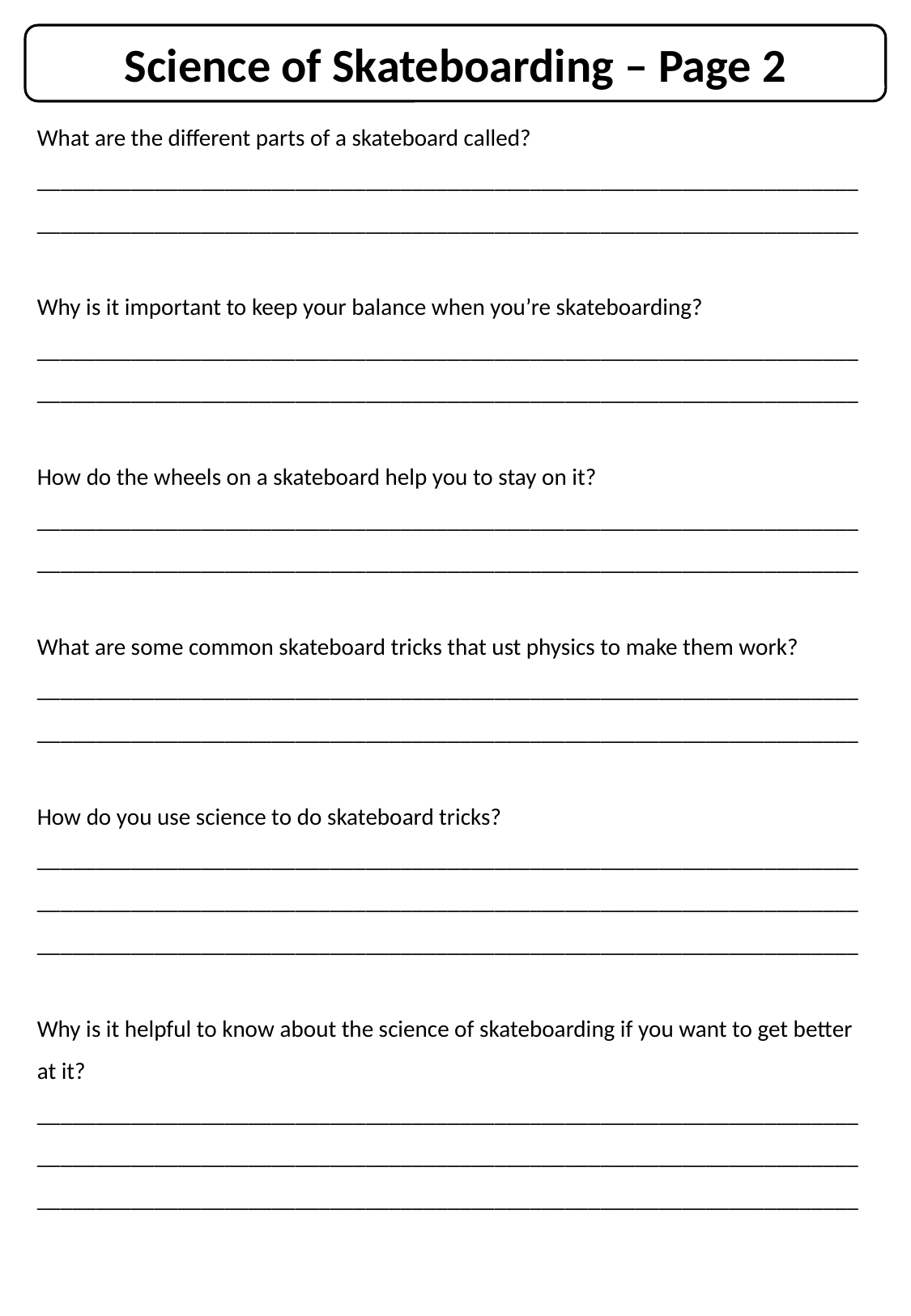

Science of Skateboarding – Page 2
What are the different parts of a skateboard called?
______________________________________________________________________
______________________________________________________________________

Why is it important to keep your balance when you’re skateboarding?
______________________________________________________________________
______________________________________________________________________

How do the wheels on a skateboard help you to stay on it?
______________________________________________________________________
______________________________________________________________________

What are some common skateboard tricks that ust physics to make them work?
______________________________________________________________________
______________________________________________________________________

How do you use science to do skateboard tricks?
______________________________________________________________________
______________________________________________________________________
______________________________________________________________________

Why is it helpful to know about the science of skateboarding if you want to get better at it?
______________________________________________________________________
______________________________________________________________________
______________________________________________________________________